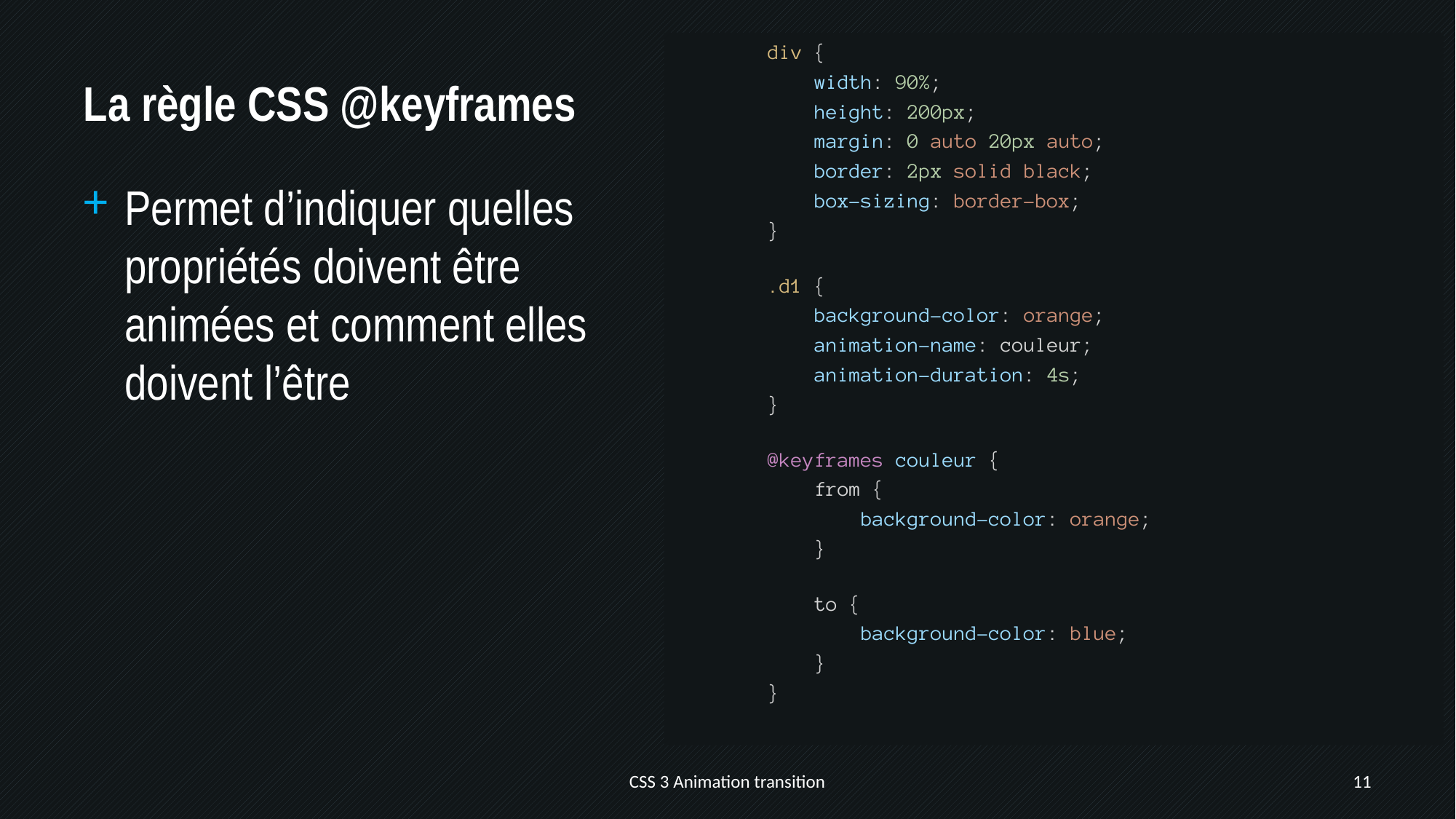

# La règle CSS @keyframes
        div {
            width: 90%;
            height: 200px;
            margin: 0 auto 20px auto;
            border: 2px solid black;
            box-sizing: border-box;
        }
        .d1 {
            background-color: orange;
            animation-name: couleur;
            animation-duration: 4s;
        }
        @keyframes couleur {
            from {
                background-color: orange;
            }
            to {
                background-color: blue;
            }
        }

Permet d’indiquer quelles propriétés doivent être animées et comment elles doivent l’être
CSS 3 Animation transition
11